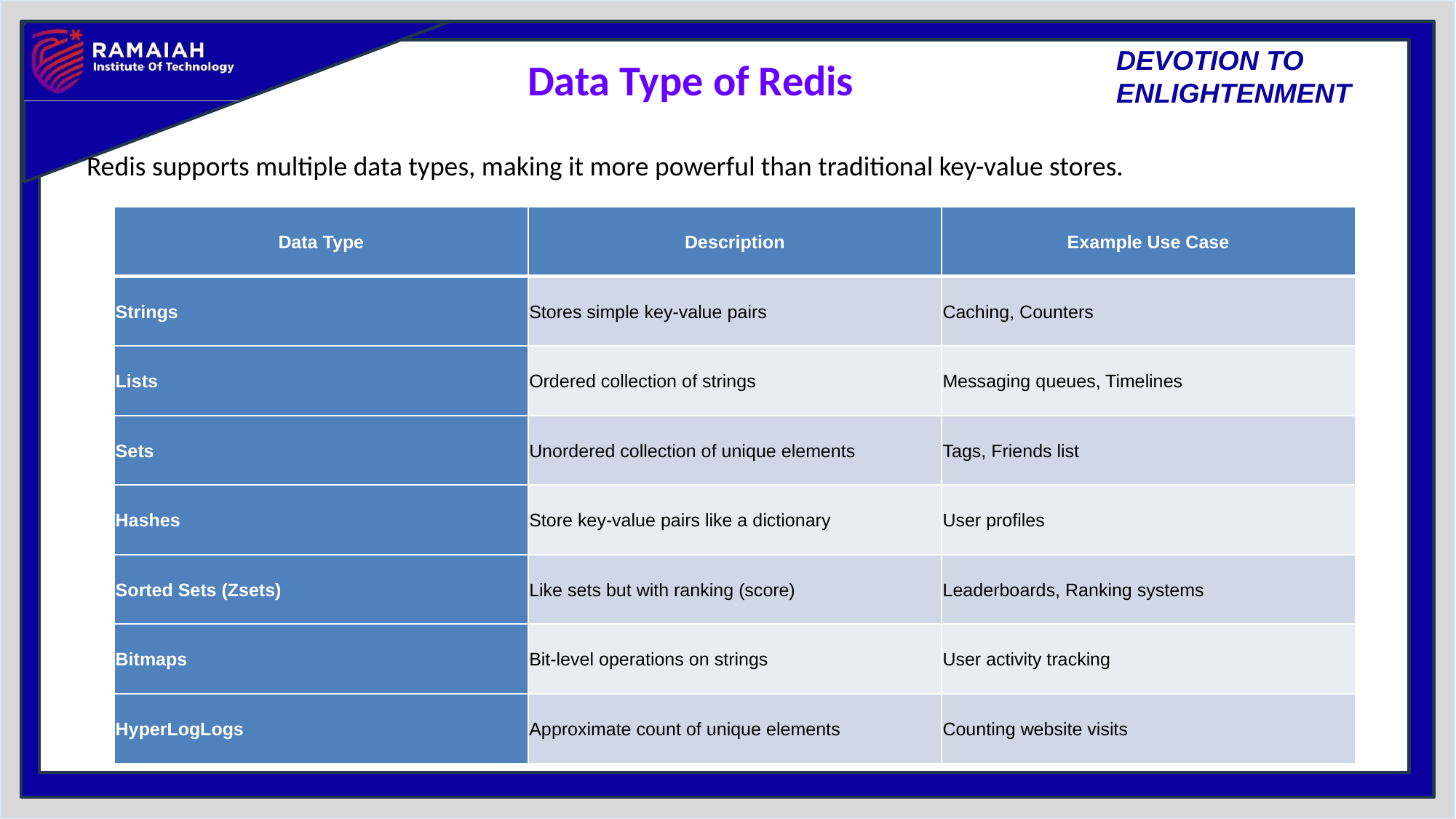

# Data Type of Redis

Redis supports multiple data types, making it more powerful than traditional key-value stores.
| Data Type | Description | Example Use Case |
| --- | --- | --- |
| Strings | Stores simple key-value pairs | Caching, Counters |
| Lists | Ordered collection of strings | Messaging queues, Timelines |
| Sets | Unordered collection of unique elements | Tags, Friends list |
| Hashes | Store key-value pairs like a dictionary | User profiles |
| Sorted Sets (Zsets) | Like sets but with ranking (score) | Leaderboards, Ranking systems |
| Bitmaps | Bit-level operations on strings | User activity tracking |
| HyperLogLogs | Approximate count of unique elements | Counting website visits |